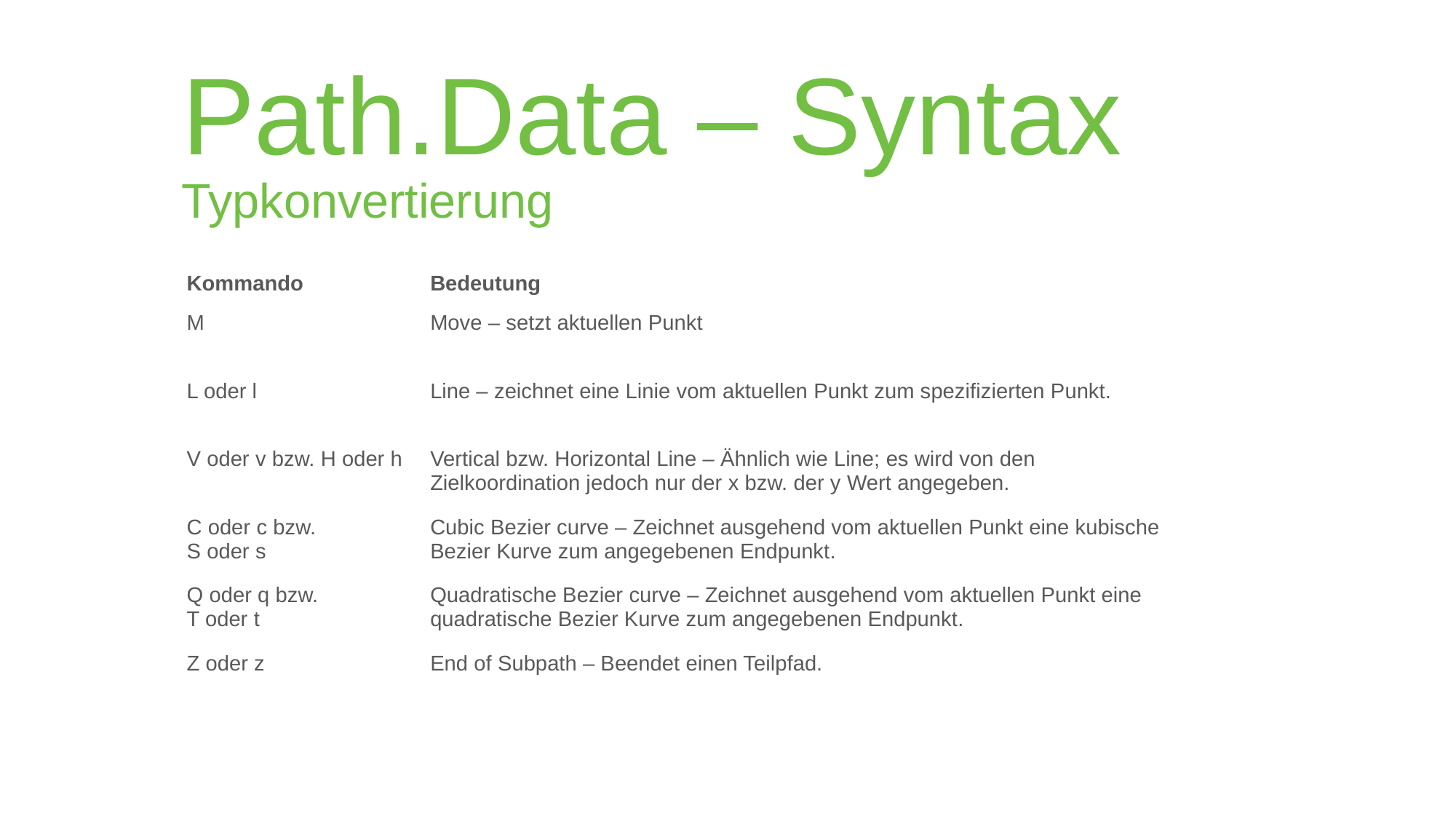

# Path.Data – Syntax
Typkonvertierung
| Kommando | Bedeutung |
| --- | --- |
| M | Move – setzt aktuellen Punkt |
| L oder l | Line – zeichnet eine Linie vom aktuellen Punkt zum spezifizierten Punkt. |
| V oder v bzw. H oder h | Vertical bzw. Horizontal Line – Ähnlich wie Line; es wird von den Zielkoordination jedoch nur der x bzw. der y Wert angegeben. |
| C oder c bzw. S oder s | Cubic Bezier curve – Zeichnet ausgehend vom aktuellen Punkt eine kubische Bezier Kurve zum angegebenen Endpunkt. |
| Q oder q bzw. T oder t | Quadratische Bezier curve – Zeichnet ausgehend vom aktuellen Punkt eine quadratische Bezier Kurve zum angegebenen Endpunkt. |
| Z oder z | End of Subpath – Beendet einen Teilpfad. |